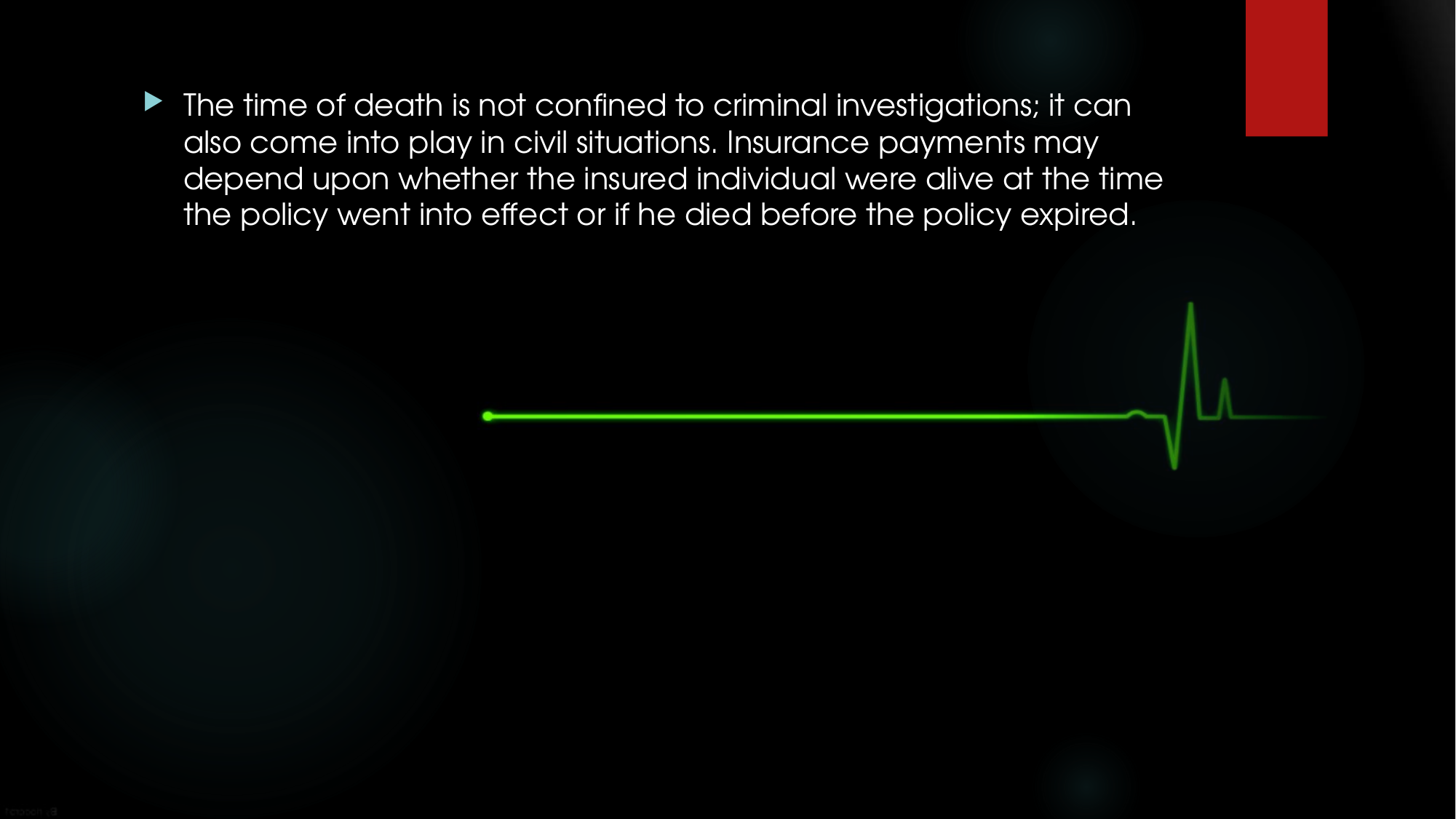

The time of death is not confined to criminal investigations; it can also come into play in civil situations. Insurance payments may depend upon whether the insured individual were alive at the time the policy went into effect or if he died before the policy expired.